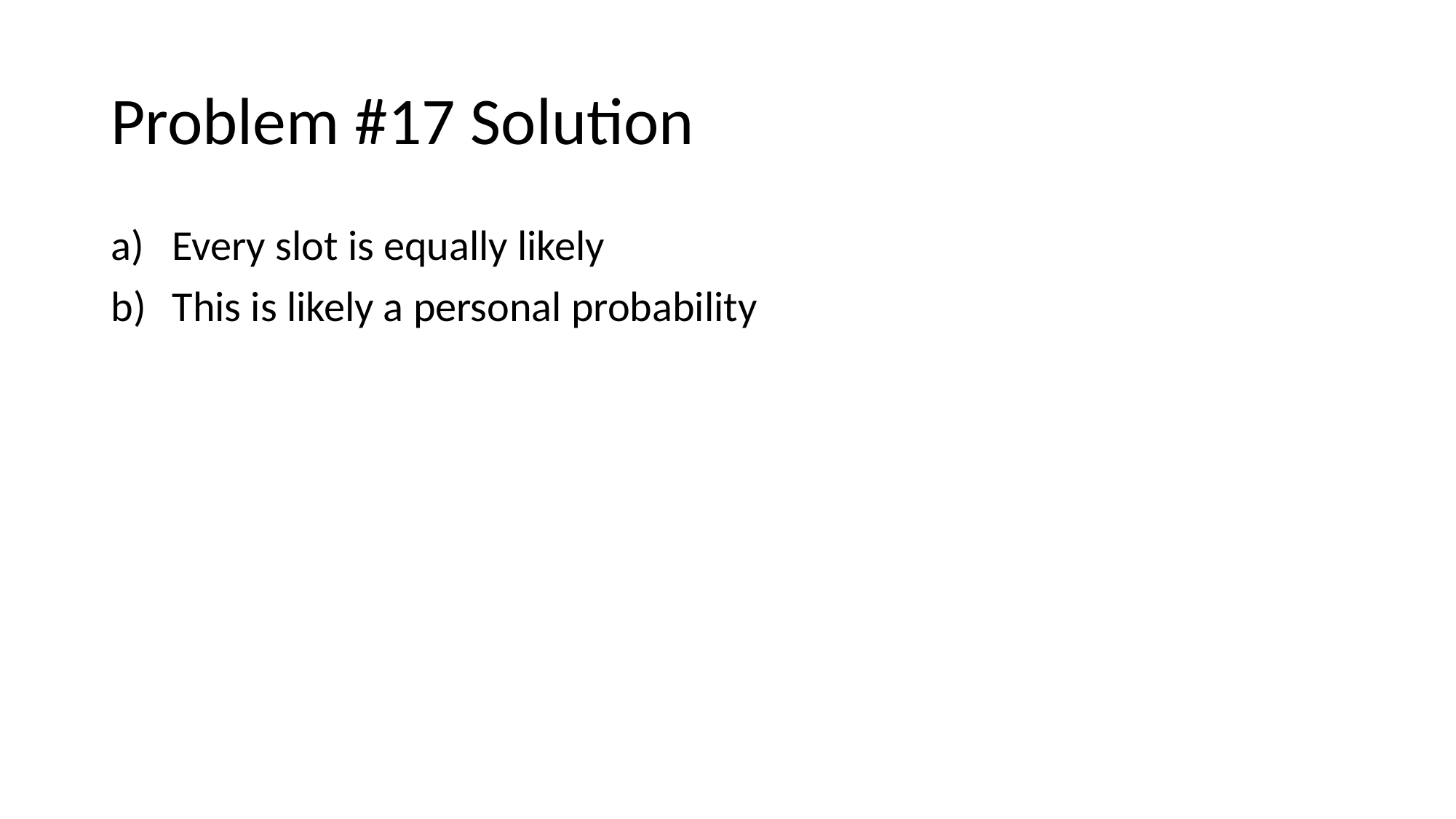

# Problem #17 Solution
Every slot is equally likely
This is likely a personal probability